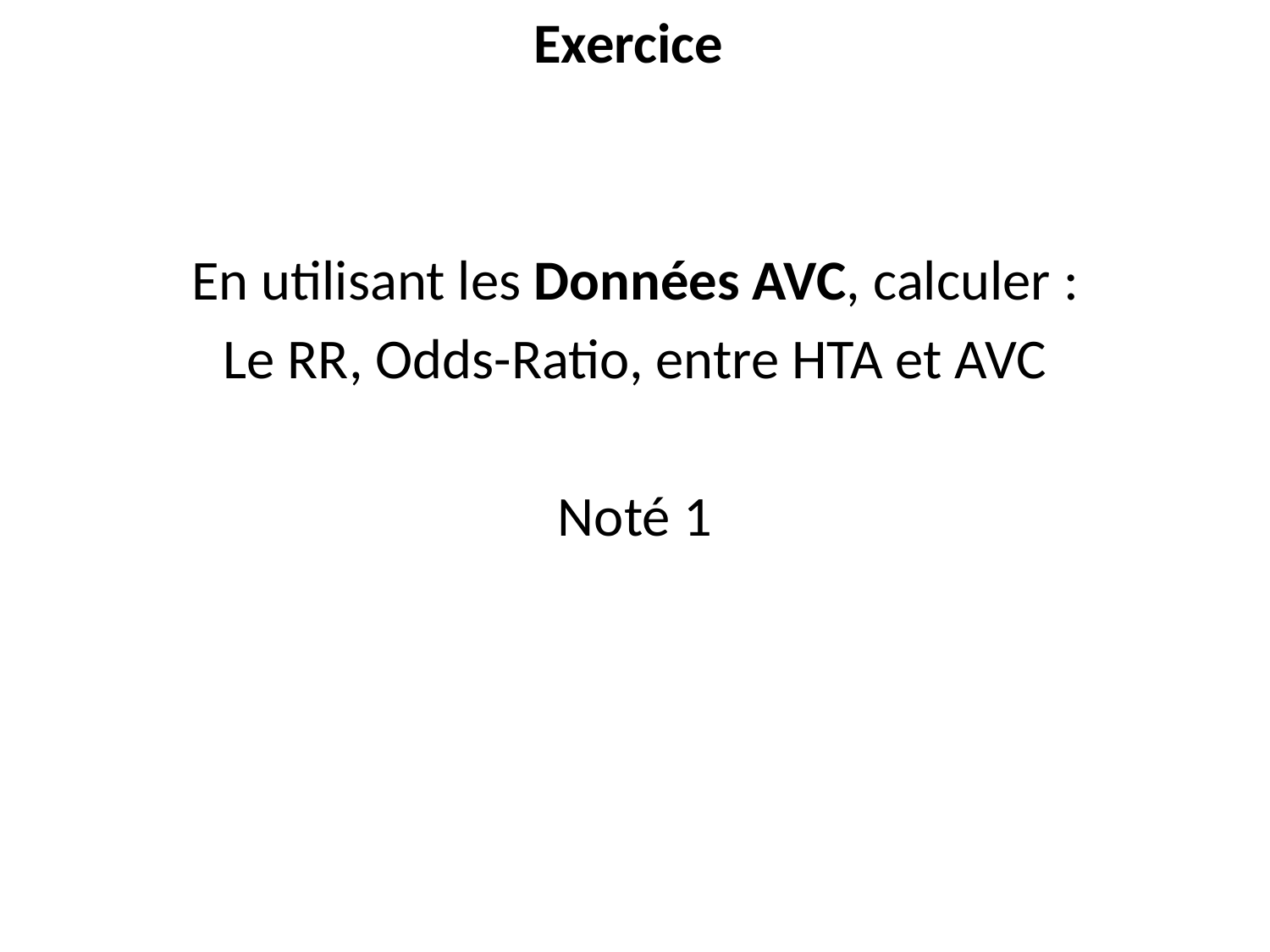

Exercice

En utilisant les Données AVC, calculer :
Le RR, Odds-Ratio, entre HTA et AVC

Noté 1